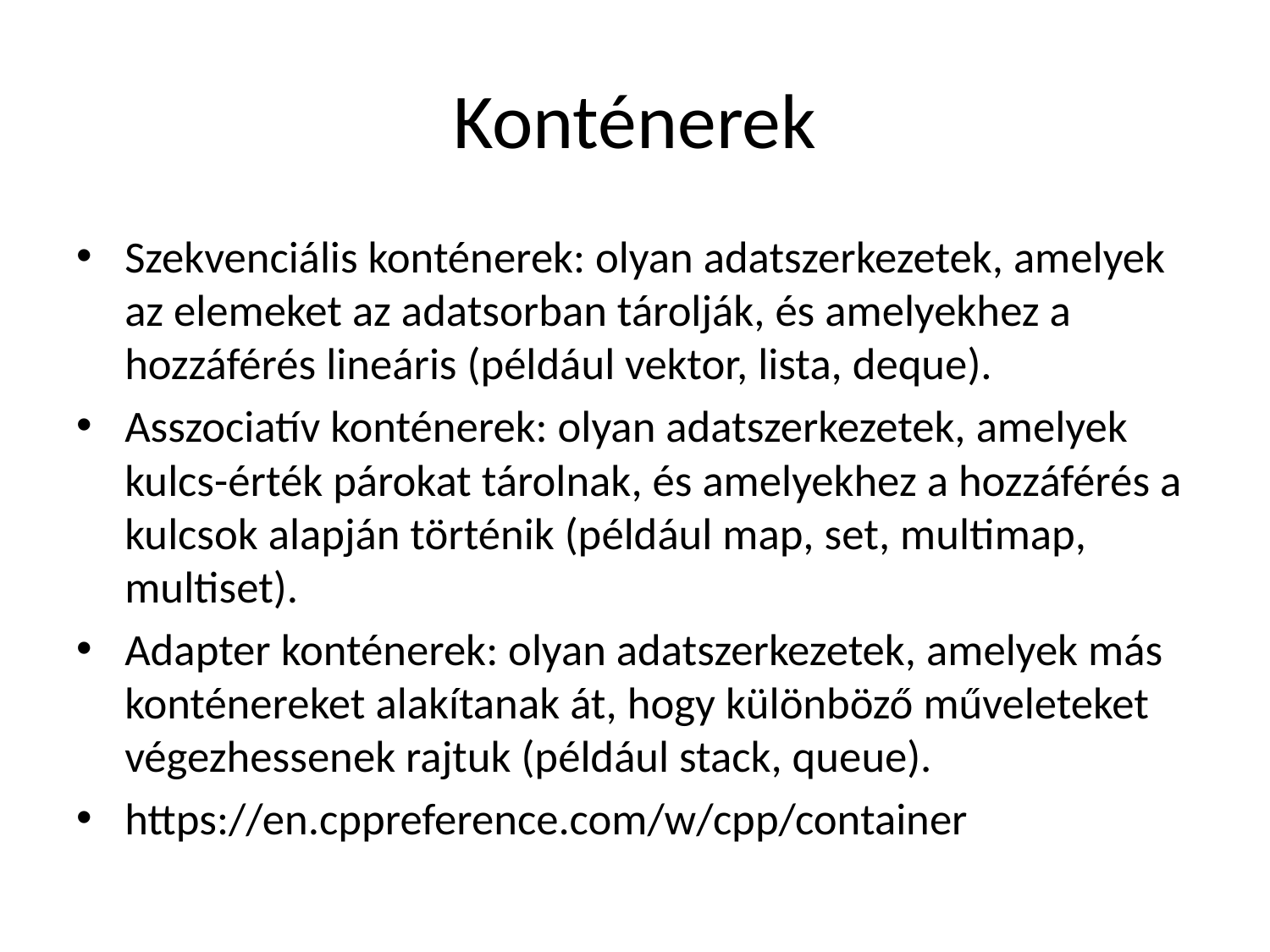

# Konténerek
Szekvenciális konténerek: olyan adatszerkezetek, amelyek az elemeket az adatsorban tárolják, és amelyekhez a hozzáférés lineáris (például vektor, lista, deque).
Asszociatív konténerek: olyan adatszerkezetek, amelyek kulcs-érték párokat tárolnak, és amelyekhez a hozzáférés a kulcsok alapján történik (például map, set, multimap, multiset).
Adapter konténerek: olyan adatszerkezetek, amelyek más konténereket alakítanak át, hogy különböző műveleteket végezhessenek rajtuk (például stack, queue).
https://en.cppreference.com/w/cpp/container